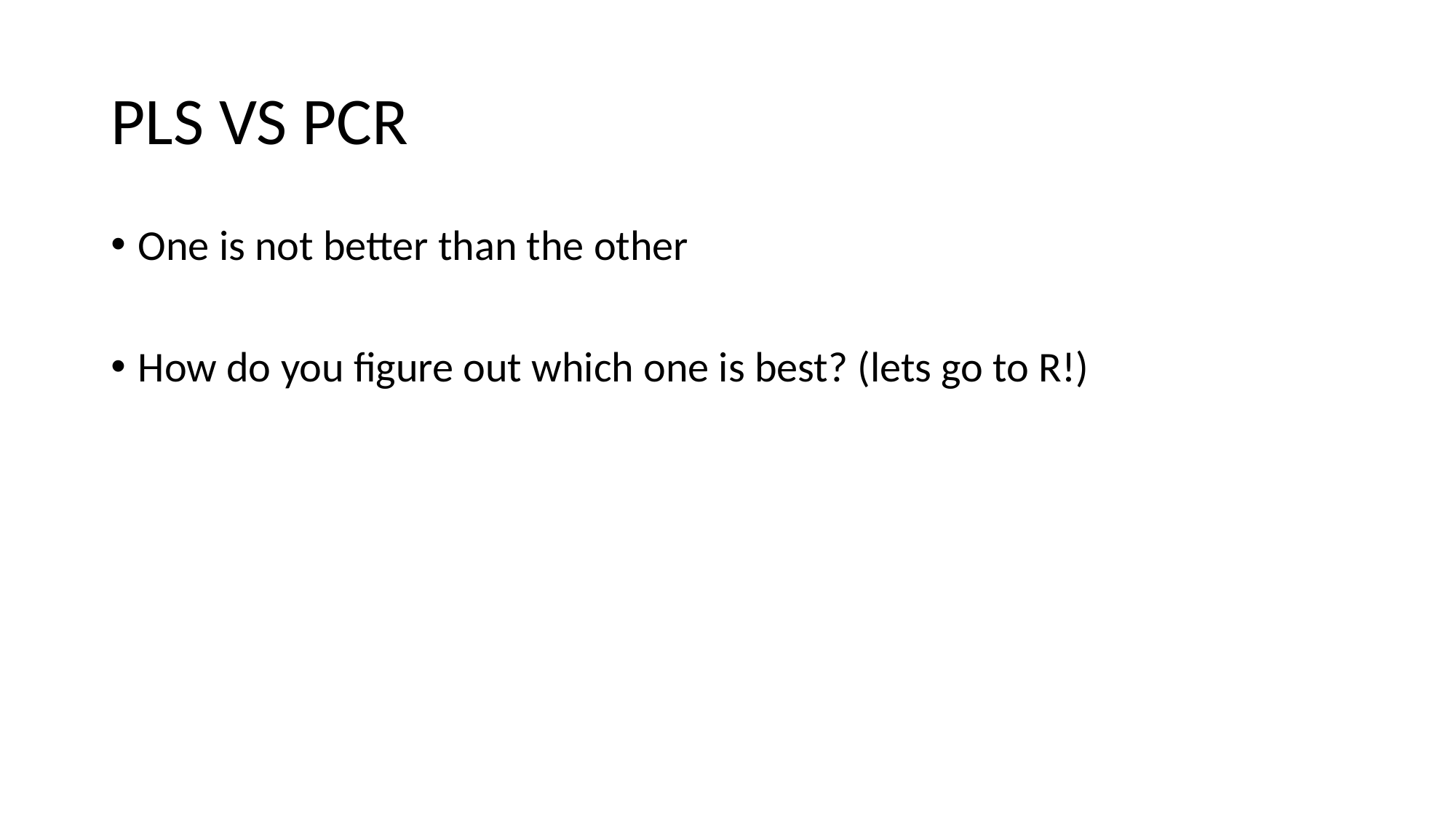

# PLS VS PCR
One is not better than the other

How do you figure out which one is best? (lets go to R!)